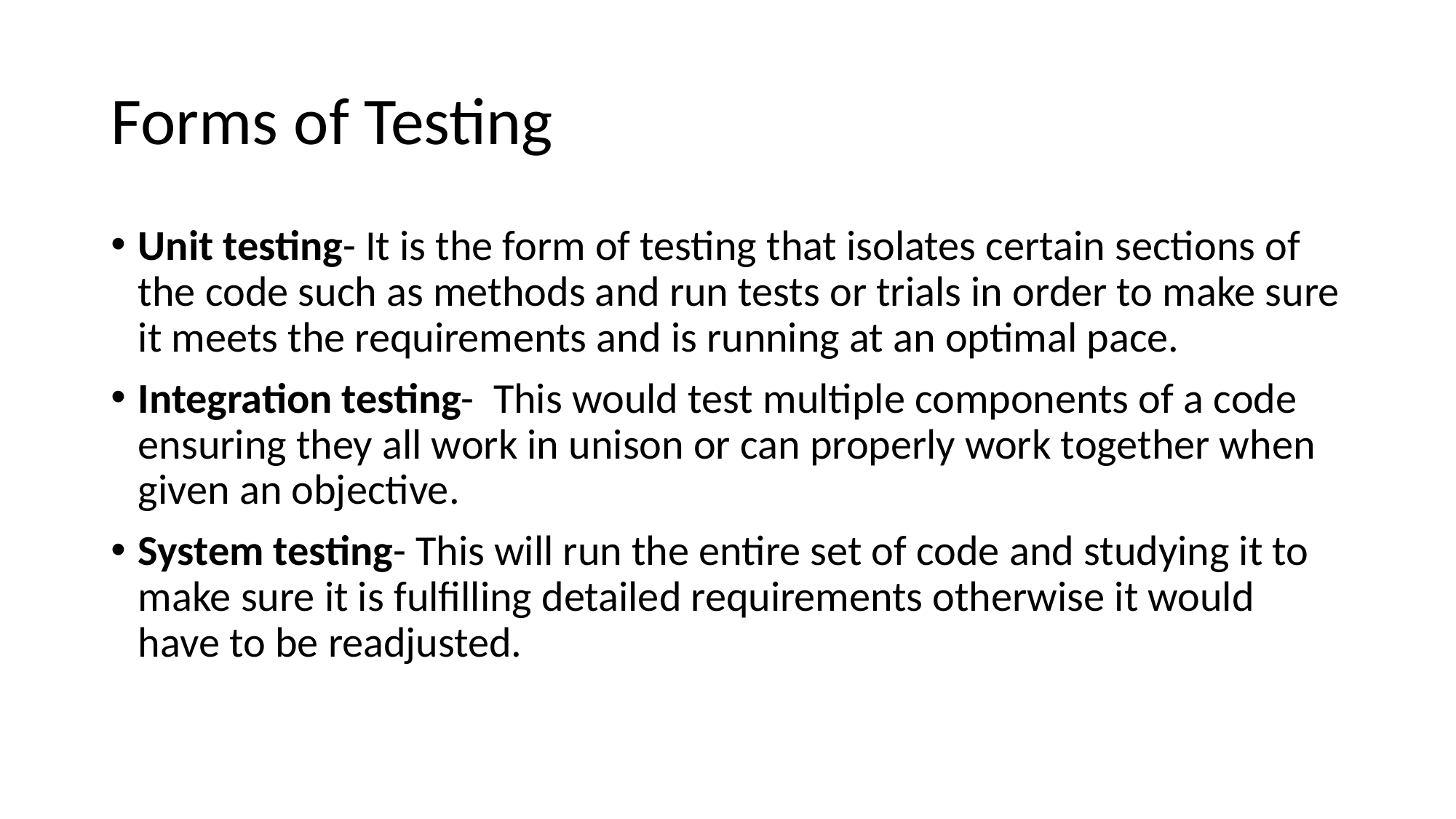

# Forms of Testing
Unit testing- It is the form of testing that isolates certain sections of the code such as methods and run tests or trials in order to make sure it meets the requirements and is running at an optimal pace.
Integration testing-  This would test multiple components of a code ensuring they all work in unison or can properly work together when given an objective.
System testing- This will run the entire set of code and studying it to make sure it is fulfilling detailed requirements otherwise it would have to be readjusted.